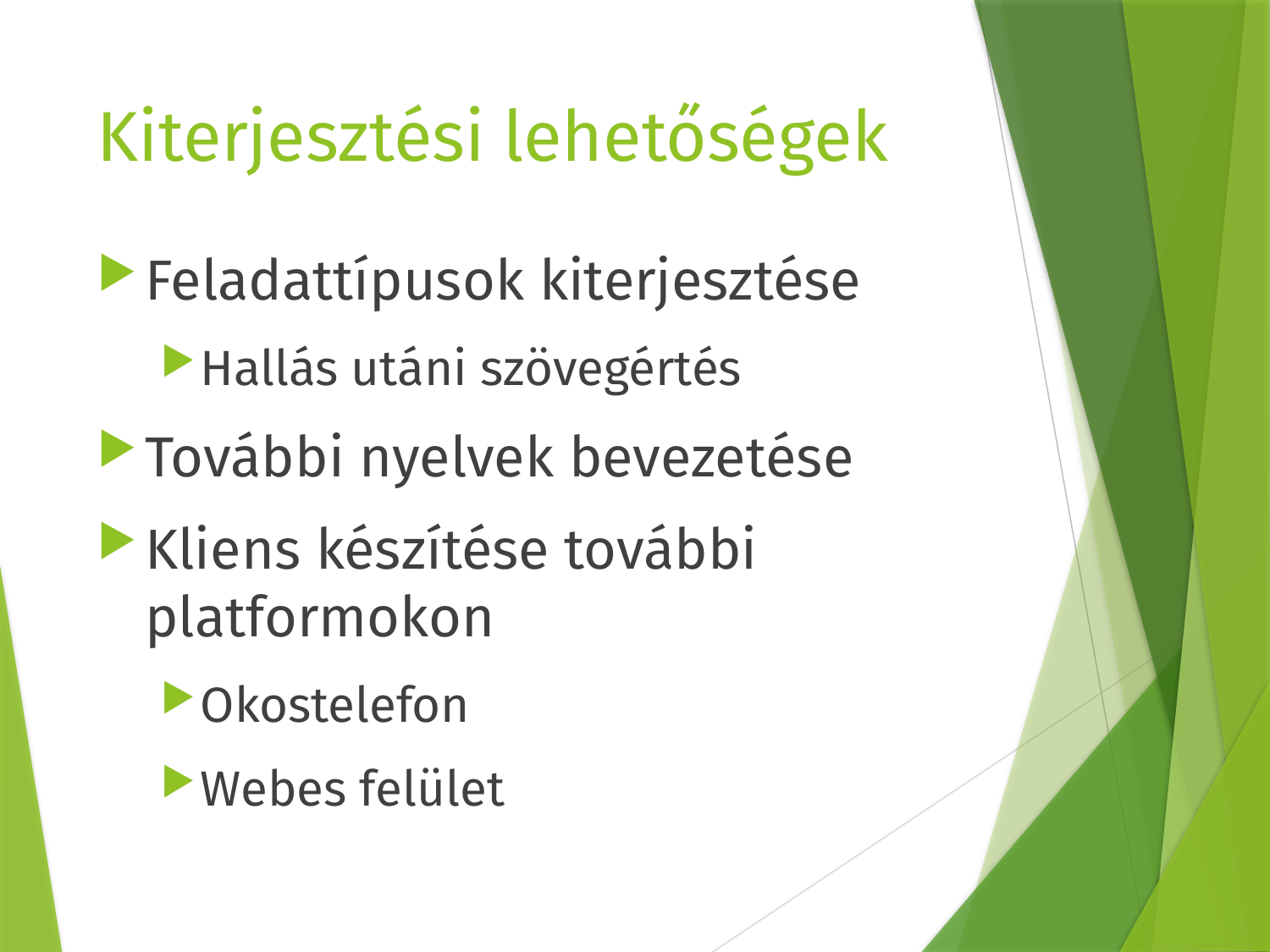

# Kiterjesztési lehetőségek
Feladattípusok kiterjesztése
Hallás utáni szövegértés
További nyelvek bevezetése
Kliens készítése további platformokon
Okostelefon
Webes felület